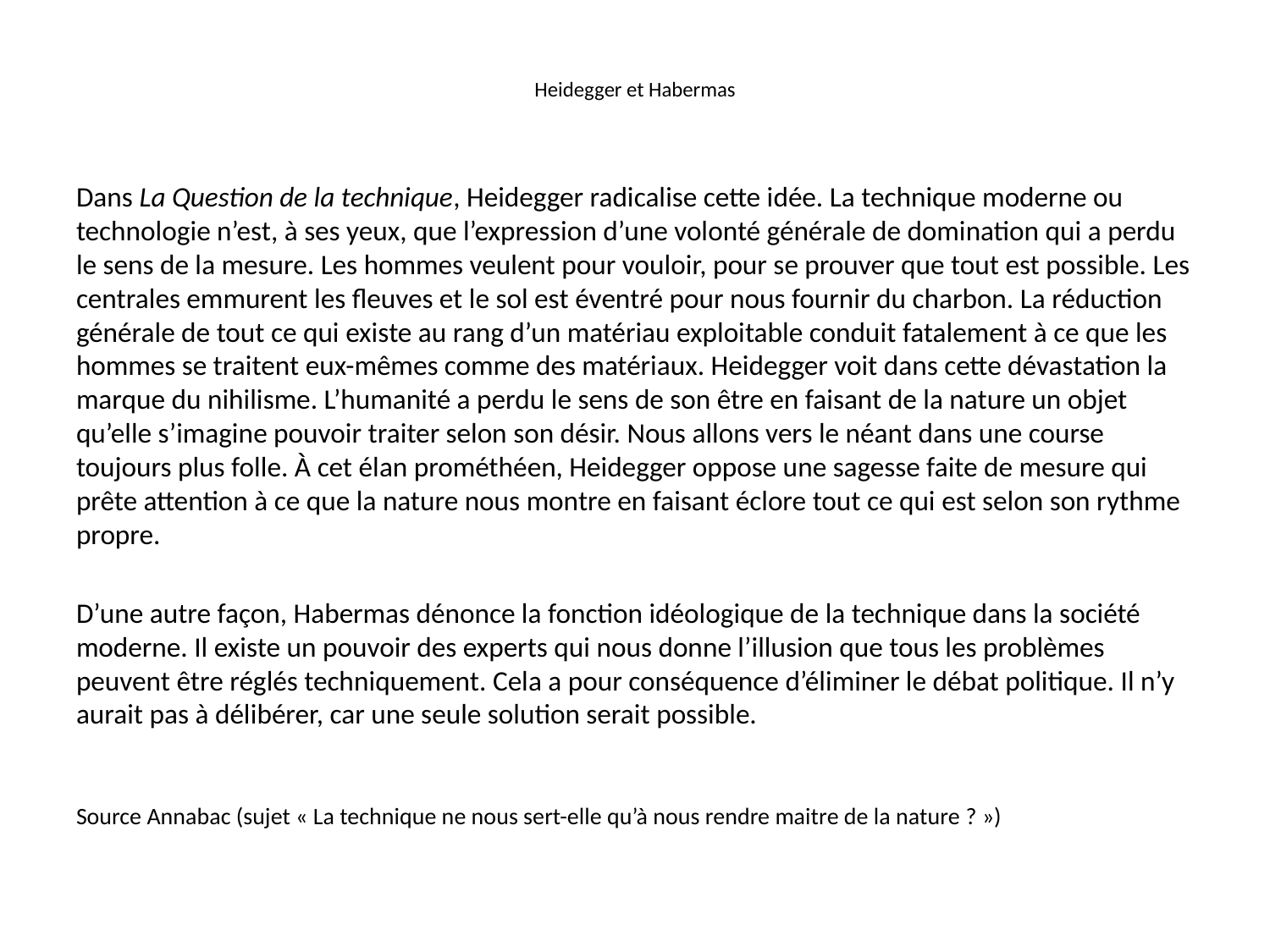

# Heidegger et Habermas
Dans La Question de la technique, Heidegger radicalise cette idée. La technique moderne ou technologie n’est, à ses yeux, que l’expression d’une volonté générale de domination qui a perdu le sens de la mesure. Les hommes veulent pour vouloir, pour se prouver que tout est possible. Les centrales emmurent les fleuves et le sol est éventré pour nous fournir du charbon. La réduction générale de tout ce qui existe au rang d’un matériau exploitable conduit fatalement à ce que les hommes se traitent eux-mêmes comme des matériaux. Heidegger voit dans cette dévastation la marque du nihilisme. L’humanité a perdu le sens de son être en faisant de la nature un objet qu’elle s’imagine pouvoir traiter selon son désir. Nous allons vers le néant dans une course toujours plus folle. À cet élan prométhéen, Heidegger oppose une sagesse faite de mesure qui prête attention à ce que la nature nous montre en faisant éclore tout ce qui est selon son rythme propre.

D’une autre façon, Habermas dénonce la fonction idéologique de la technique dans la société moderne. Il existe un pouvoir des experts qui nous donne l’illusion que tous les problèmes peuvent être réglés techniquement. Cela a pour conséquence d’éliminer le débat politique. Il n’y aurait pas à délibérer, car une seule solution serait possible.

Source Annabac (sujet « La technique ne nous sert-elle qu’à nous rendre maitre de la nature ? »)